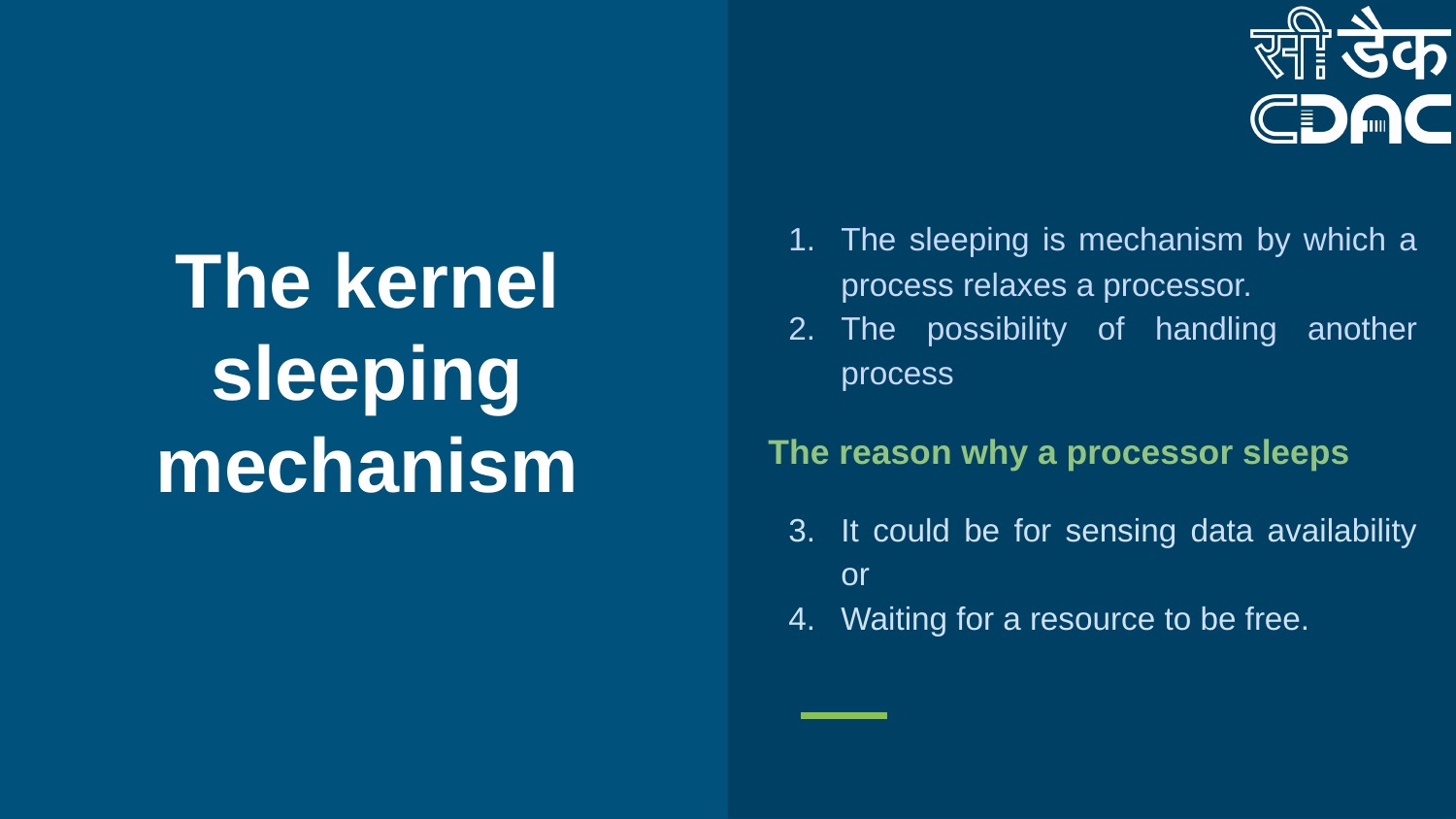

# The kernel sleeping mechanism
The sleeping is mechanism by which a process relaxes a processor.
The possibility of handling another process
The reason why a processor sleeps
It could be for sensing data availability or
Waiting for a resource to be free.